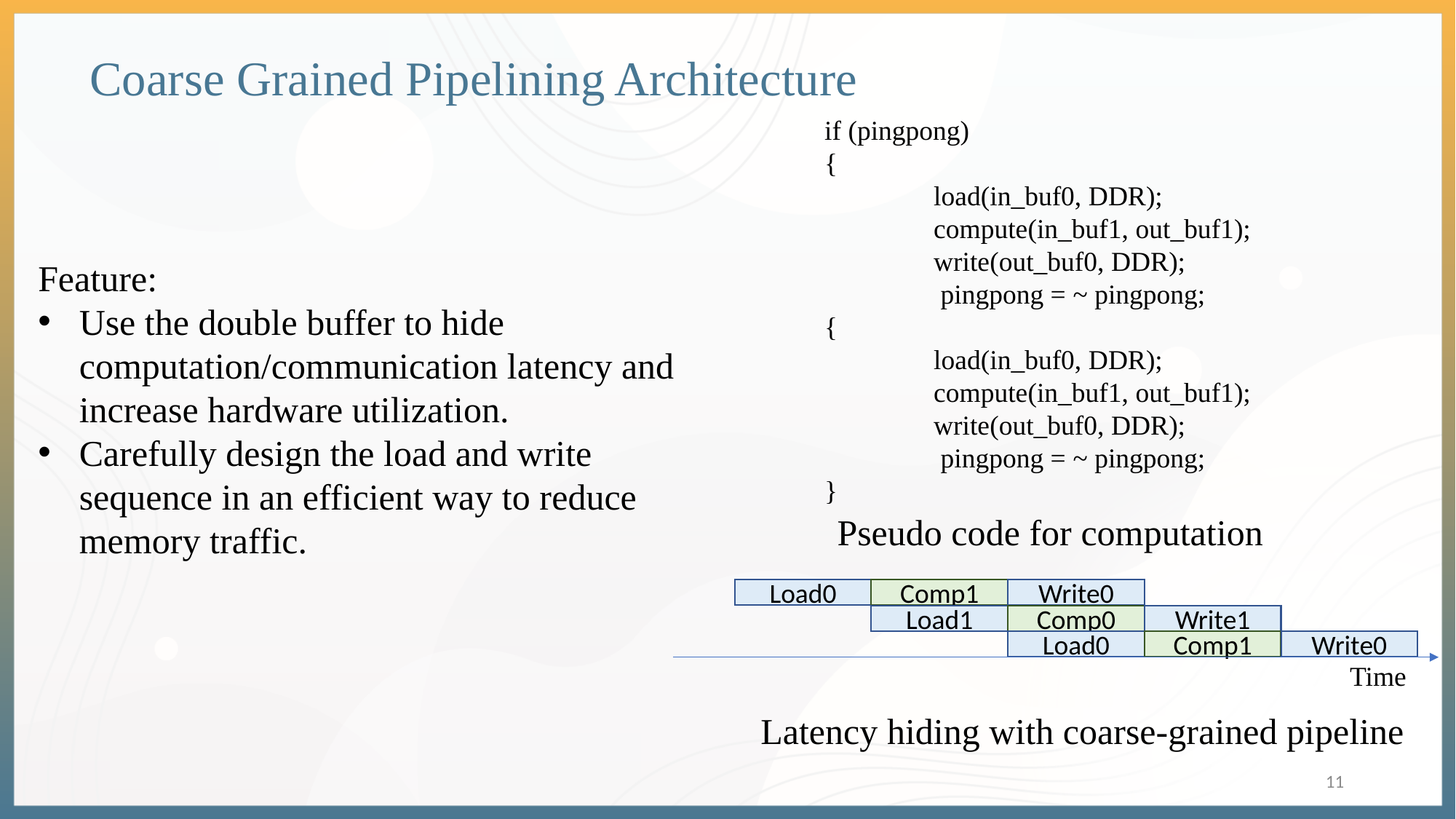

# Coarse Grained Pipelining Architecture
if (pingpong)
{
	load(in_buf0, DDR);
	compute(in_buf1, out_buf1);
	write(out_buf0, DDR);
	 pingpong = ~ pingpong;
{
	load(in_buf0, DDR);
	compute(in_buf1, out_buf1);
	write(out_buf0, DDR);
	 pingpong = ~ pingpong;
}
Feature:
Use the double buffer to hide computation/communication latency and increase hardware utilization.
Carefully design the load and write sequence in an efficient way to reduce memory traffic.
Pseudo code for computation
Load0
Comp1
Write0
Load1
Comp0
Write1
Load0
Comp1
Write0
Time
Latency hiding with coarse-grained pipeline
11